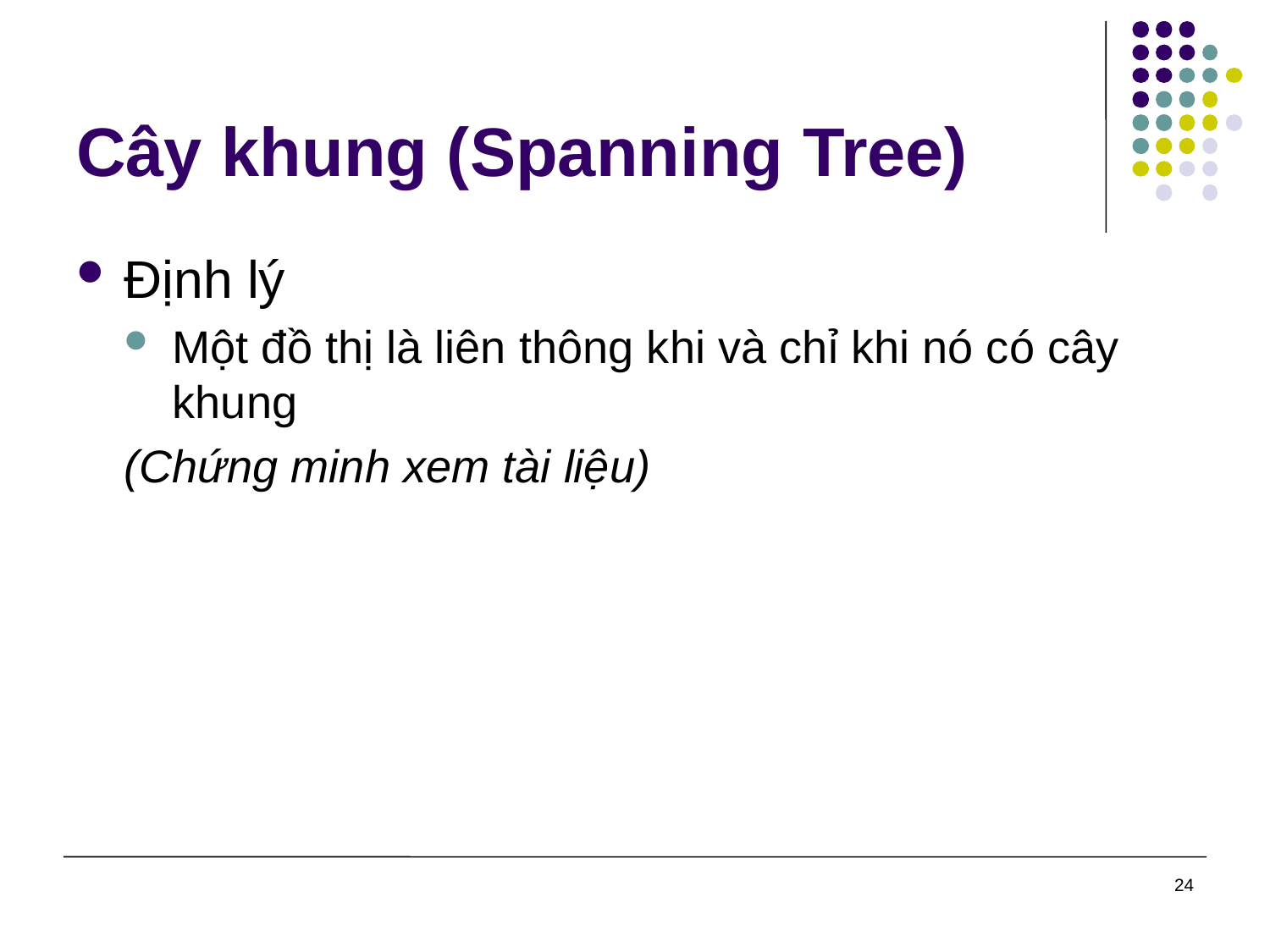

# Cây khung (Spanning Tree)
Định lý
Một đồ thị là liên thông khi và chỉ khi nó có cây khung
(Chứng minh xem tài liệu)

24